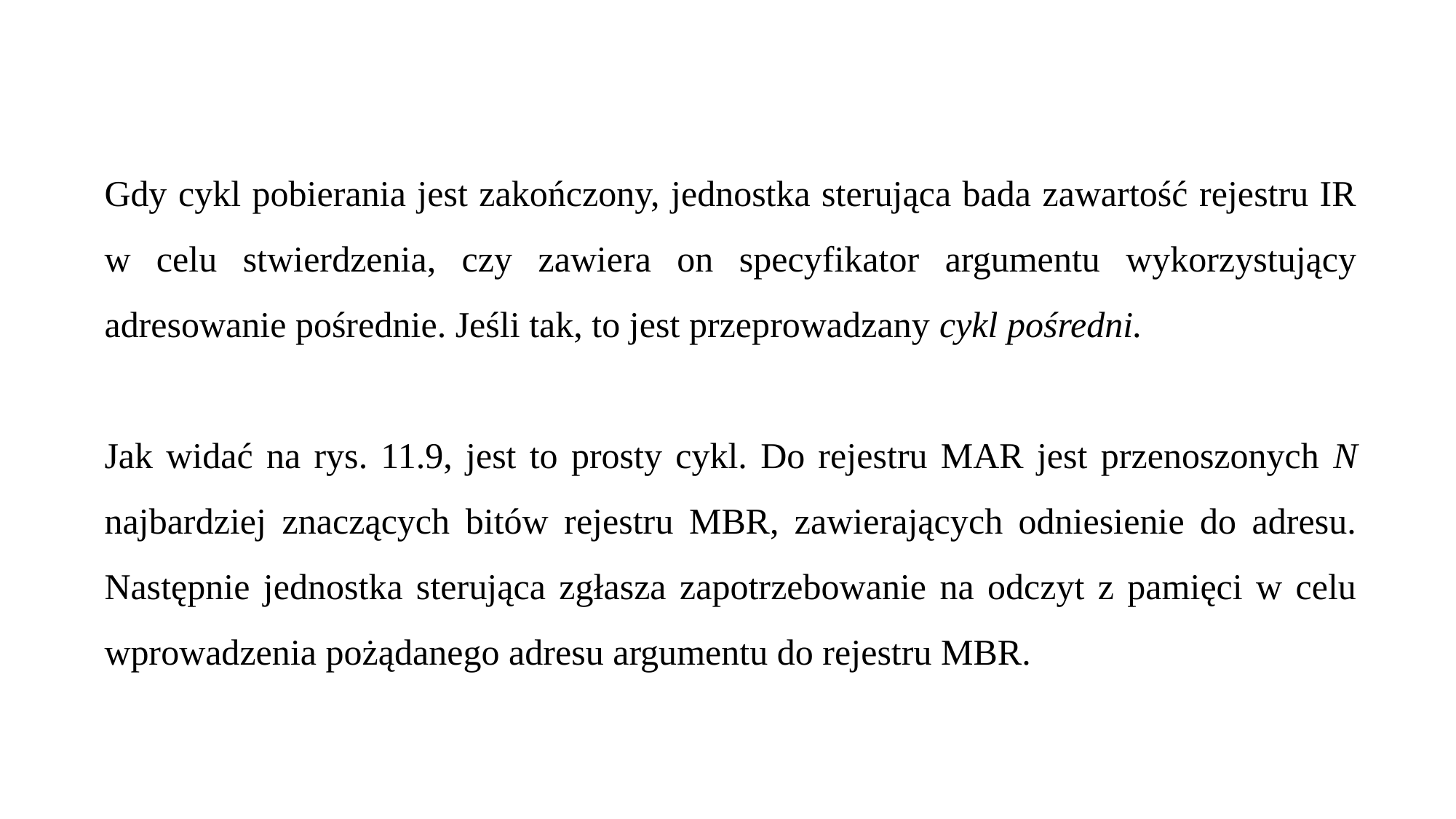

Gdy cykl pobierania jest zakończony, jednostka sterująca bada zawartość rejestru IR w celu stwierdzenia, czy zawiera on specyfikator argumentu wykorzystujący adresowanie pośrednie. Jeśli tak, to jest przeprowadzany cykl pośredni.

Jak widać na rys. 11.9, jest to prosty cykl. Do rejestru MAR jest przenoszonych N najbardziej znaczących bitów rejestru MBR, zawierających odniesienie do adresu. Następnie jednostka sterująca zgłasza zapotrzebowanie na odczyt z pamięci w celu wprowadzenia pożądanego adresu argumentu do rejestru MBR.